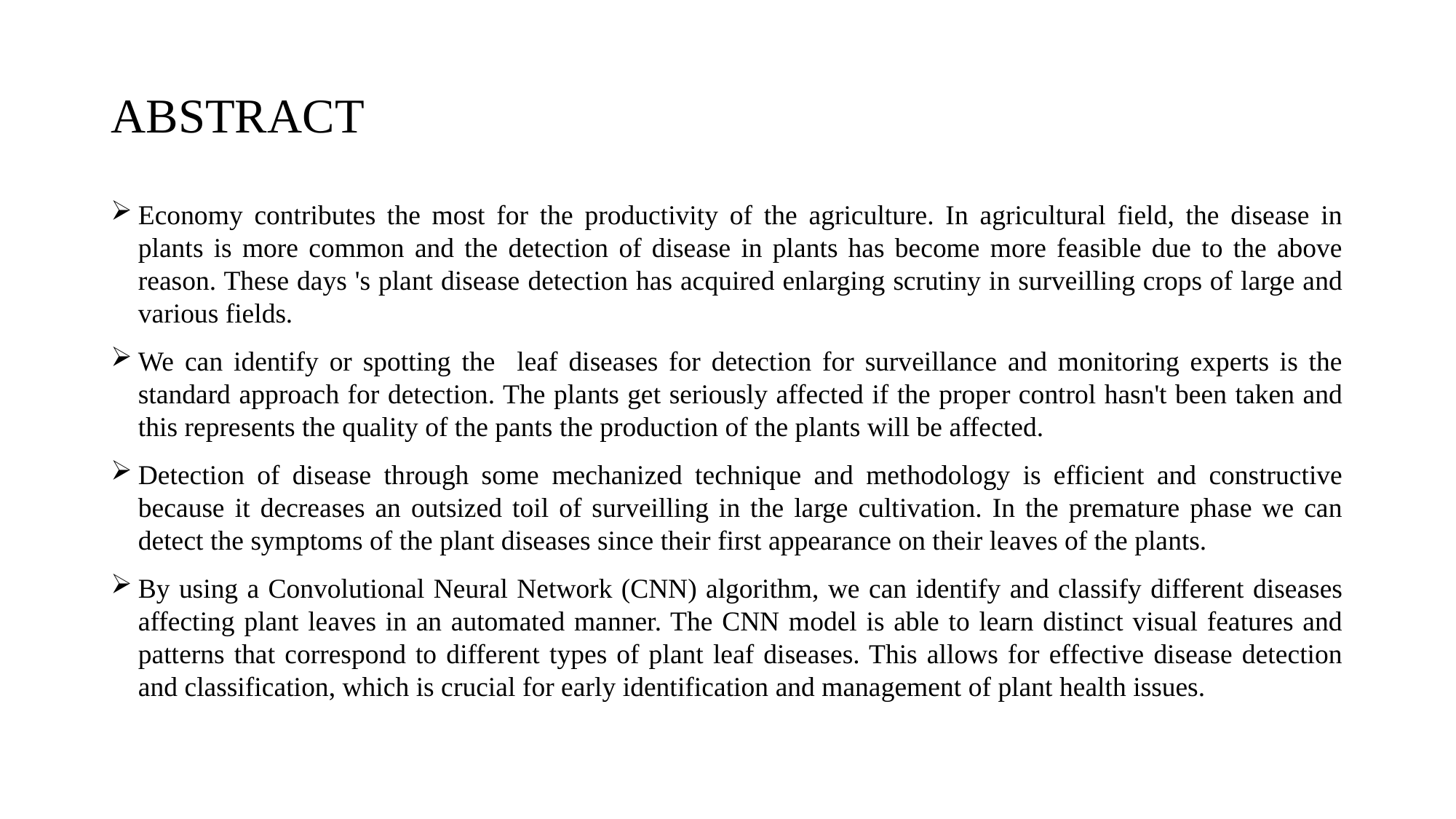

# ABSTRACT
Economy contributes the most for the productivity of the agriculture. In agricultural field, the disease in plants is more common and the detection of disease in plants has become more feasible due to the above reason. These days 's plant disease detection has acquired enlarging scrutiny in surveilling crops of large and various fields.
We can identify or spotting the  leaf diseases for detection for surveillance and monitoring experts is the standard approach for detection. The plants get seriously affected if the proper control hasn't been taken and this represents the quality of the pants the production of the plants will be affected.
Detection of disease through some mechanized technique and methodology is efficient and constructive because it decreases an outsized toil of surveilling in the large cultivation. In the premature phase we can detect the symptoms of the plant diseases since their first appearance on their leaves of the plants.
By using a Convolutional Neural Network (CNN) algorithm, we can identify and classify different diseases affecting plant leaves in an automated manner. The CNN model is able to learn distinct visual features and patterns that correspond to different types of plant leaf diseases. This allows for effective disease detection and classification, which is crucial for early identification and management of plant health issues.